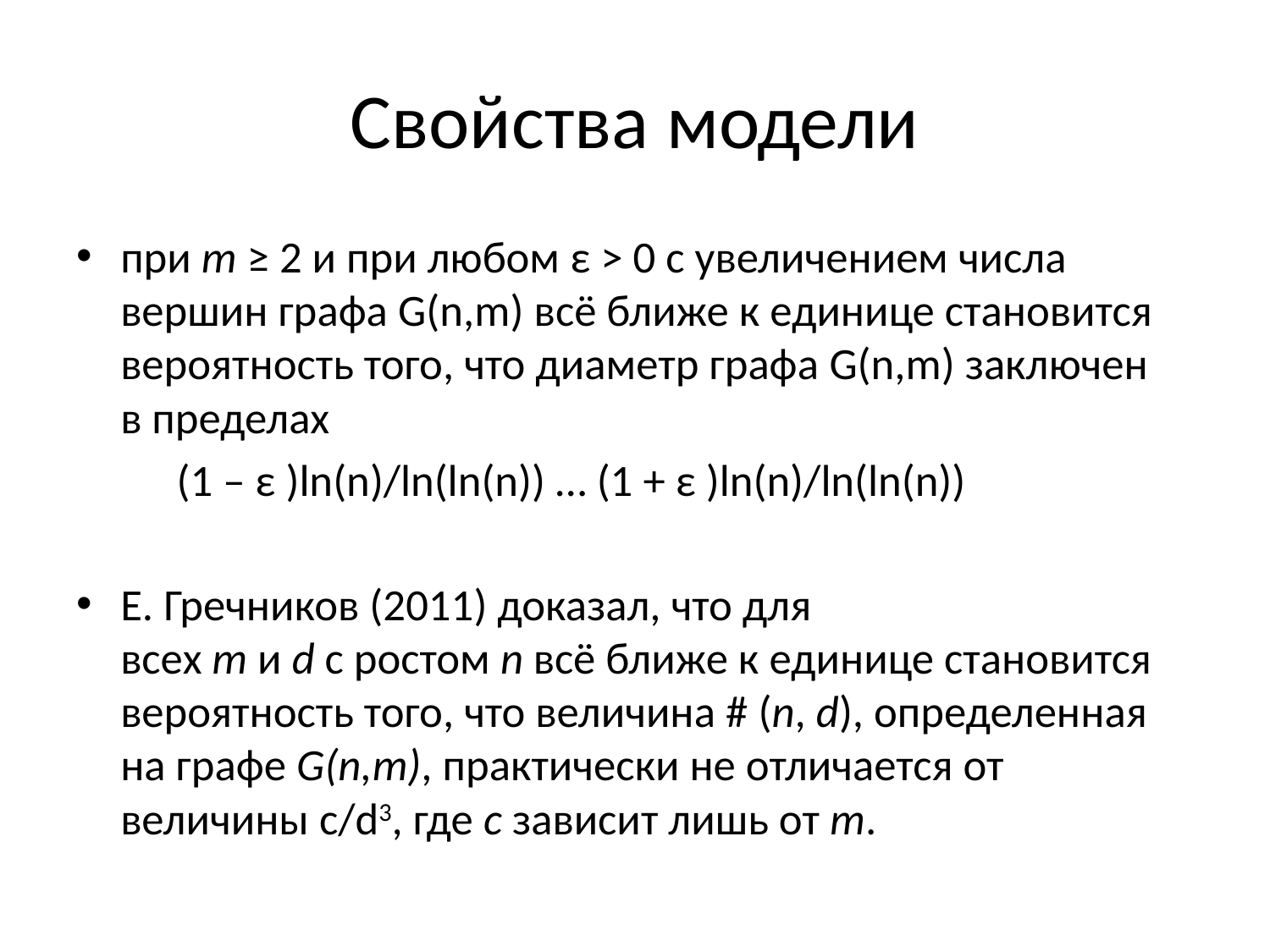

# Свойства модели
при m ≥ 2 и при любом ε > 0 с увеличением числа вершин графа G(n,m) всё ближе к единице становится вероятность того, что диаметр графа G(n,m) заключен в пределах
	(1 – ε )ln(n)/ln(ln(n)) … (1 + ε )ln(n)/ln(ln(n))

Е. Гречников (2011) доказал, что для всех m и d с ростом n всё ближе к единице становится вероятность того, что величина # (n, d), определенная на графе G(n,m), практически не отличается от величины c/d3, где c зависит лишь от m.